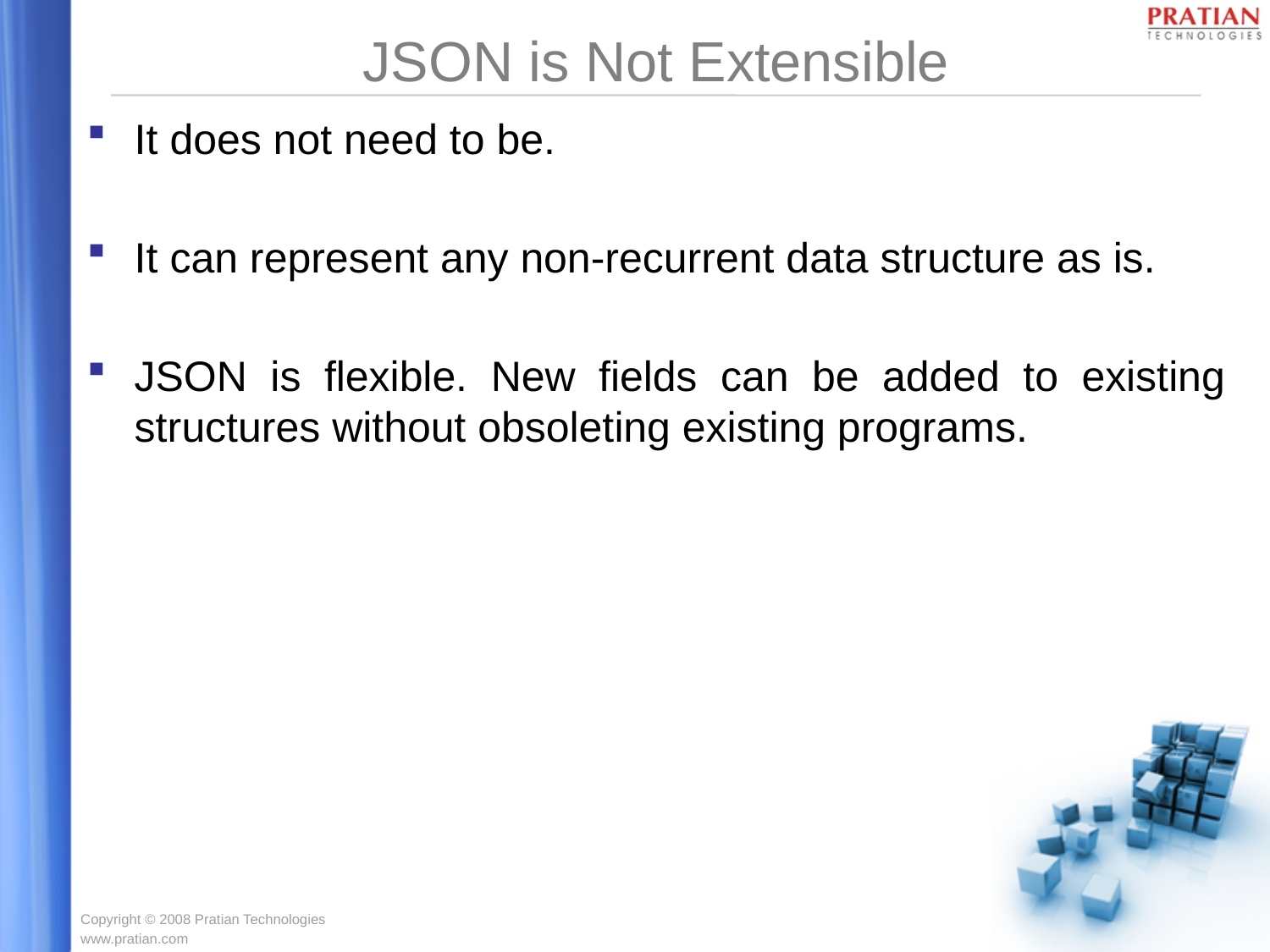

# JSON is Not Extensible
It does not need to be.

It can represent any non-recurrent data structure as is.

JSON is flexible. New fields can be added to existing structures without obsoleting existing programs.